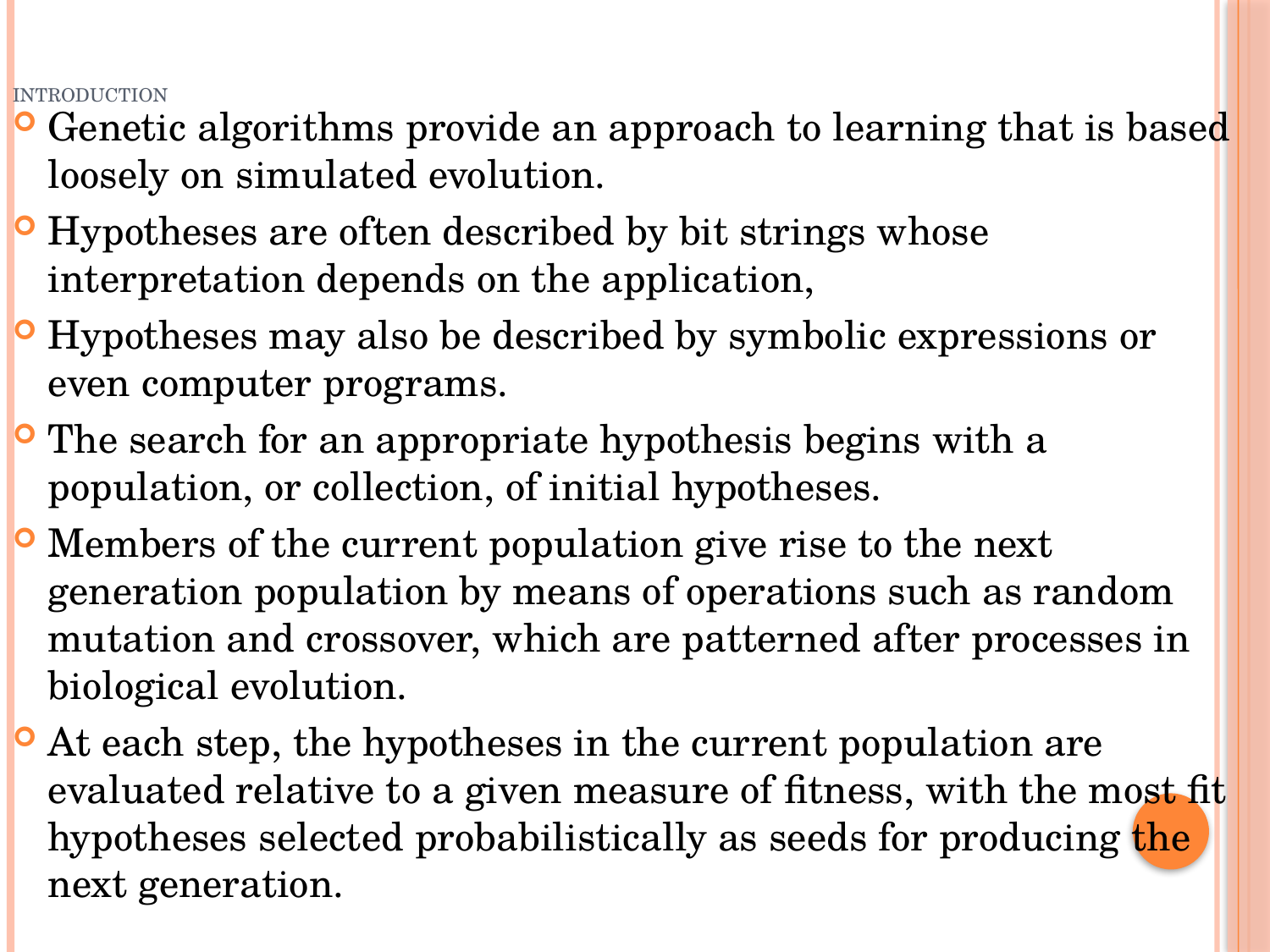

# Introduction
Genetic algorithms provide an approach to learning that is based loosely on simulated evolution.
Hypotheses are often described by bit strings whose interpretation depends on the application,
Hypotheses may also be described by symbolic expressions or even computer programs.
The search for an appropriate hypothesis begins with a population, or collection, of initial hypotheses.
Members of the current population give rise to the next generation population by means of operations such as random mutation and crossover, which are patterned after processes in biological evolution.
At each step, the hypotheses in the current population are evaluated relative to a given measure of fitness, with the most fit hypotheses selected probabilistically as seeds for producing the next generation.